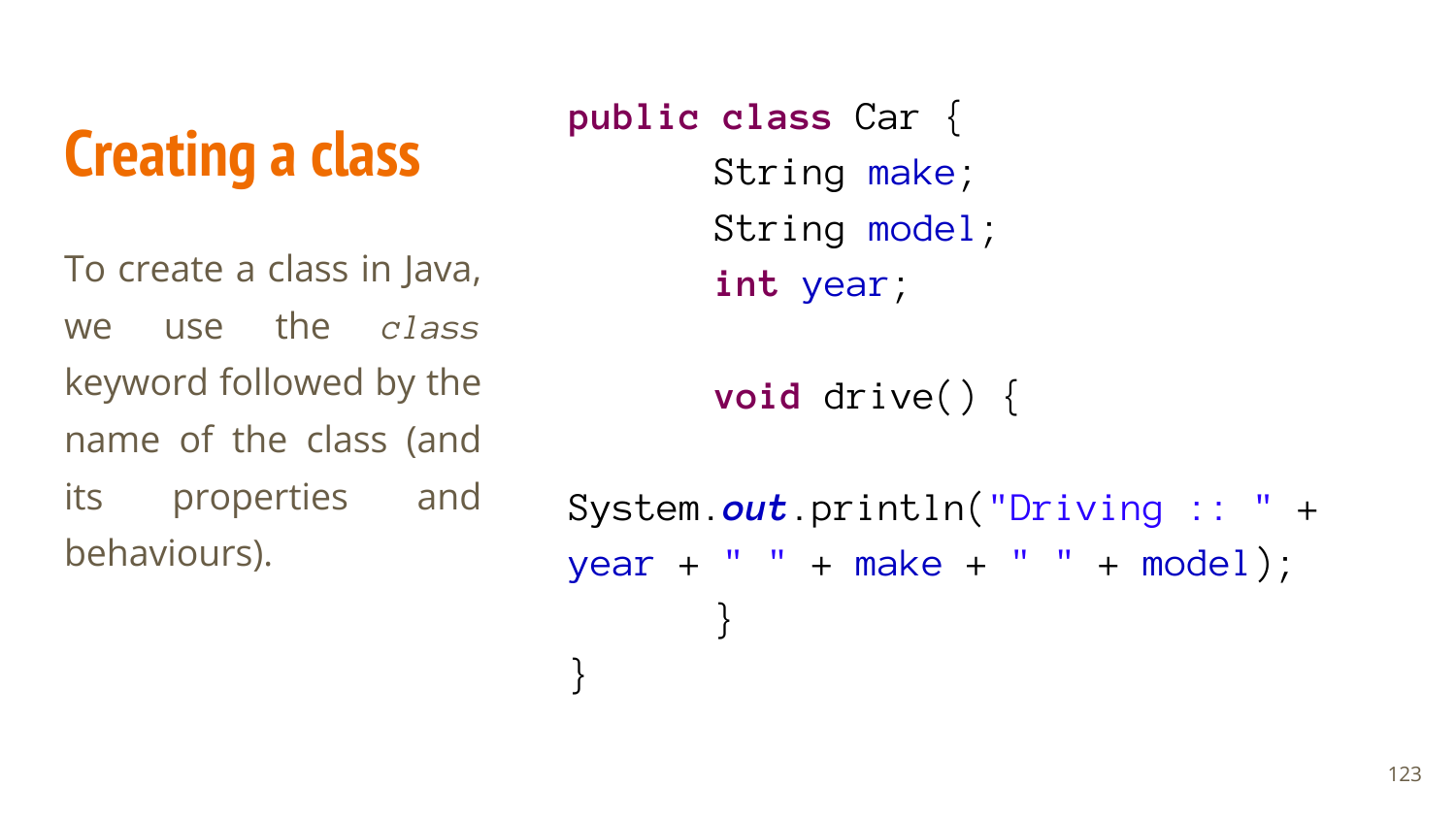

public class Car {
	String make;
	String model;
	int year;

	void drive() {
		System.out.println("Driving :: " + year + " " + make + " " + model);
	}
}

# Creating a class
To create a class in Java, we use the class keyword followed by the name of the class (and its properties and behaviours).

123